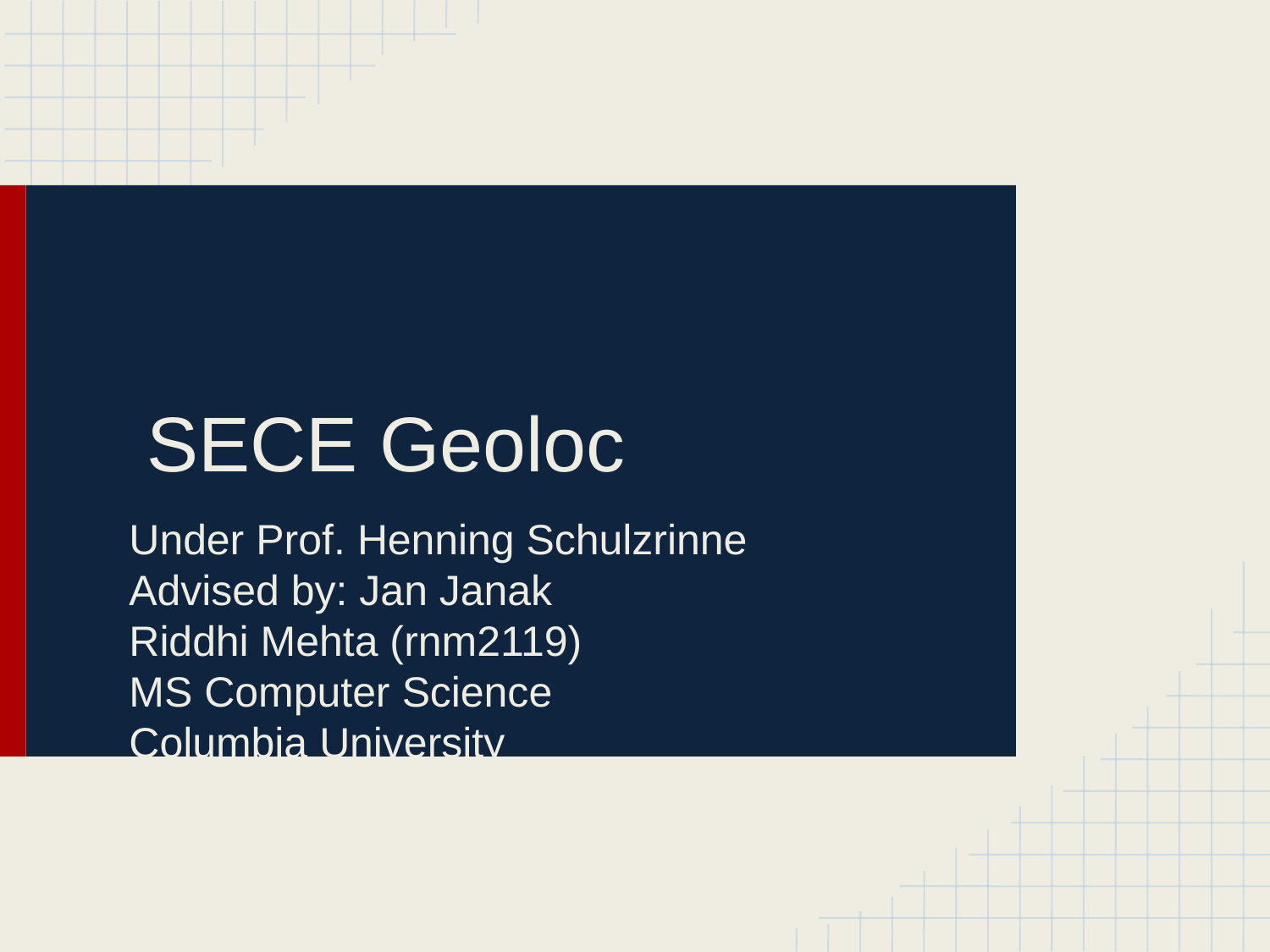

# SECE Geoloc
Under Prof. Henning Schulzrinne
Advised by: Jan Janak
Riddhi Mehta (rnm2119)
MS Computer Science
Columbia University